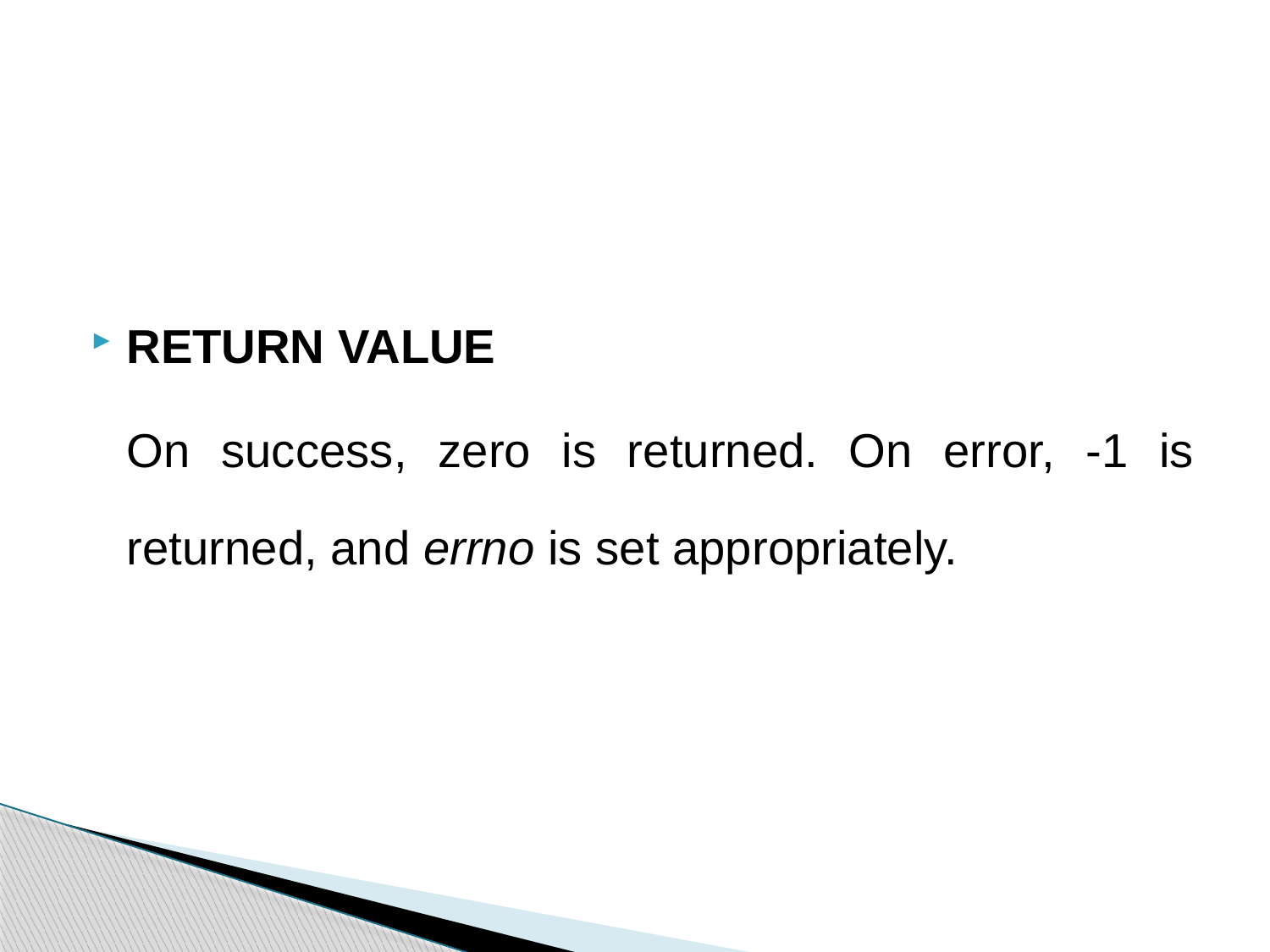

#

RETURN VALUE
	On success, zero is returned. On error, -1 is returned, and errno is set appropriately.